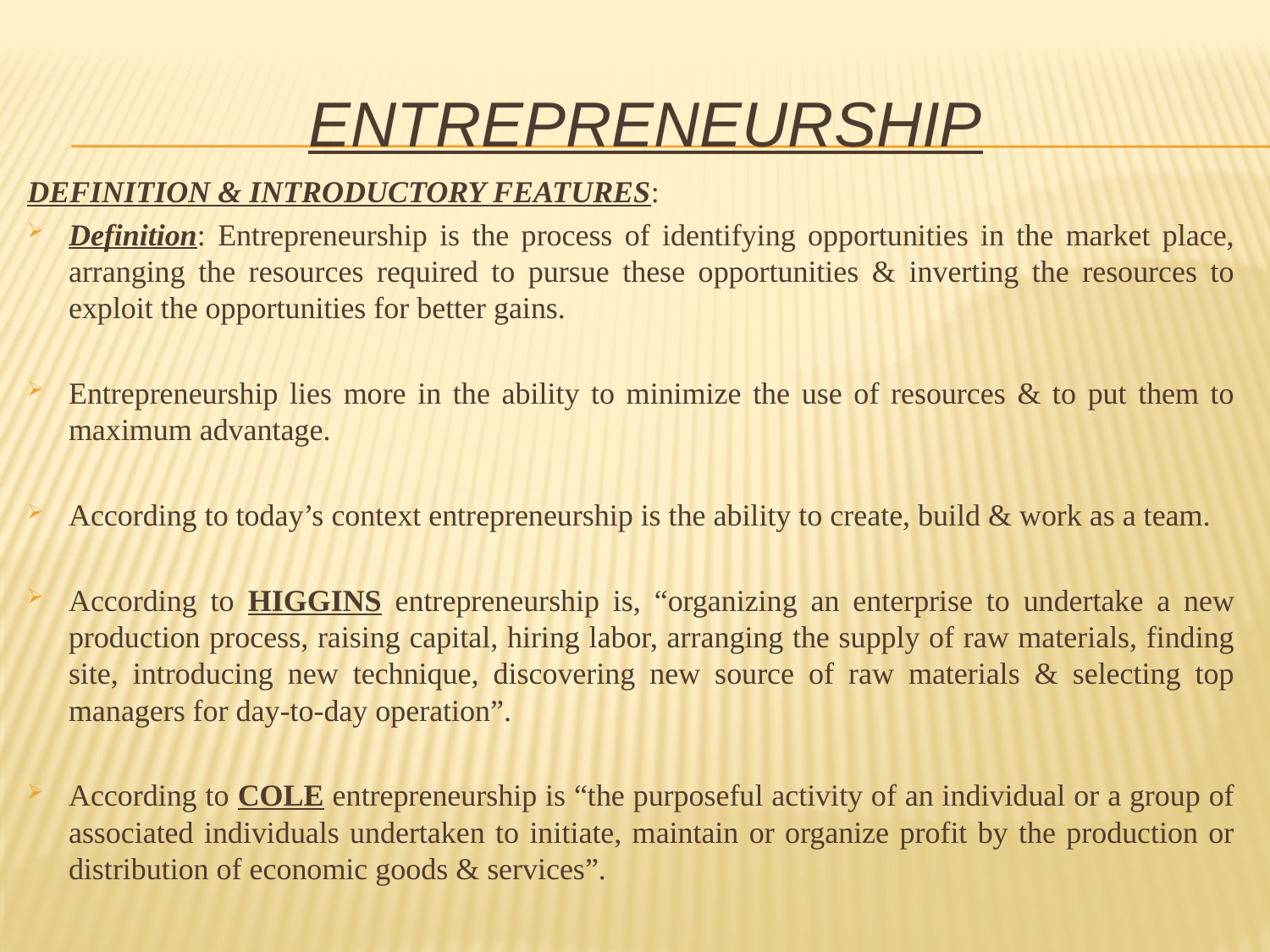

# Entrepreneurship
DEFINITION & INTRODUCTORY FEATURES:
Definition: Entrepreneurship is the process of identifying opportunities in the market place, arranging the resources required to pursue these opportunities & inverting the resources to exploit the opportunities for better gains.

Entrepreneurship lies more in the ability to minimize the use of resources & to put them to maximum advantage.

According to today’s context entrepreneurship is the ability to create, build & work as a team.

According to HIGGINS entrepreneurship is, “organizing an enterprise to undertake a new production process, raising capital, hiring labor, arranging the supply of raw materials, finding site, introducing new technique, discovering new source of raw materials & selecting top managers for day-to-day operation”.

According to COLE entrepreneurship is “the purposeful activity of an individual or a group of associated individuals undertaken to initiate, maintain or organize profit by the production or distribution of economic goods & services”.